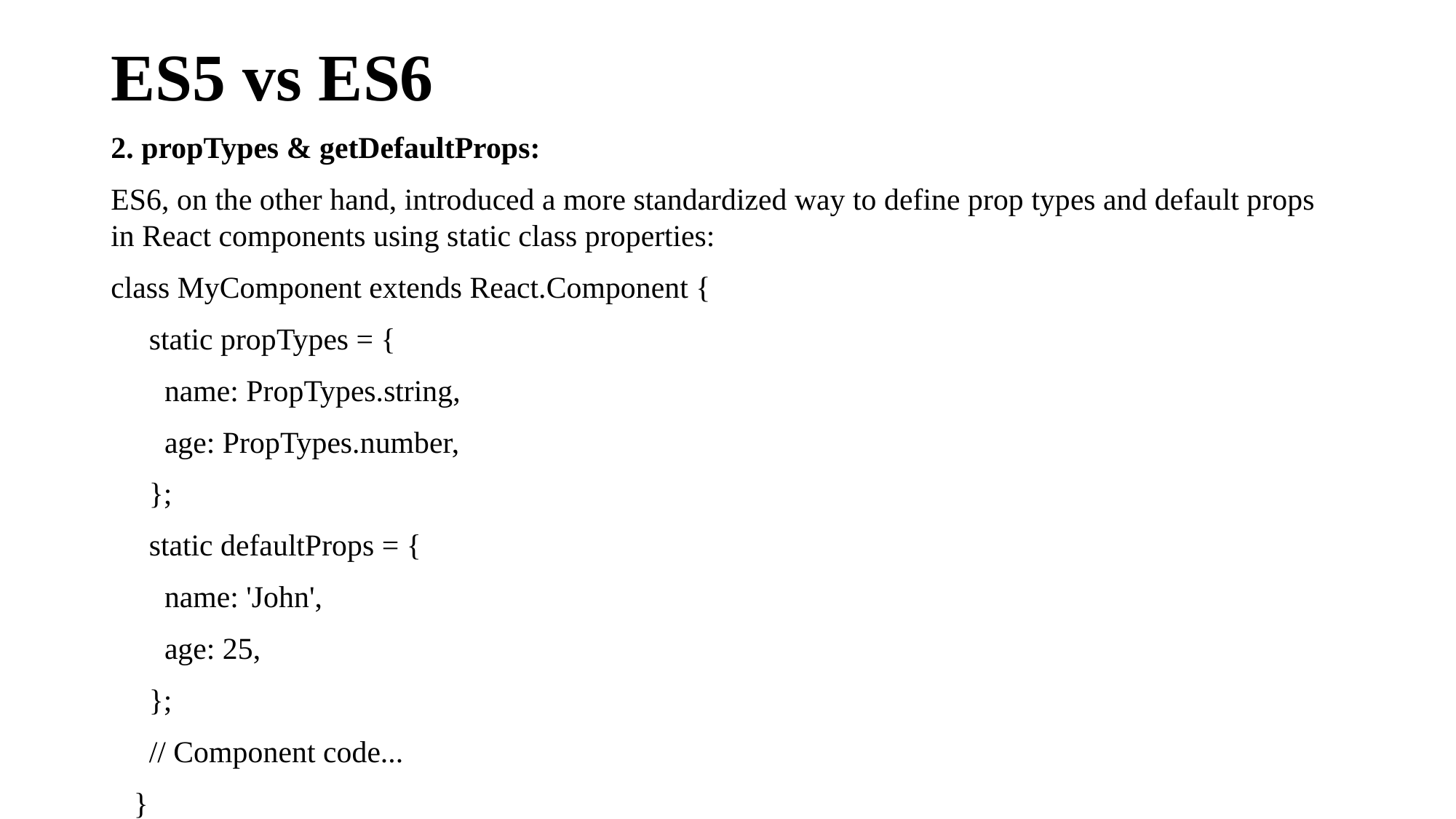

# ES5 vs ES6
2. propTypes & getDefaultProps:
ES6, on the other hand, introduced a more standardized way to define prop types and default props in React components using static class properties:
class MyComponent extends React.Component {
     static propTypes = {
       name: PropTypes.string,
       age: PropTypes.number,
     };
     static defaultProps = {
       name: 'John',
       age: 25,
     };
     // Component code...
   }